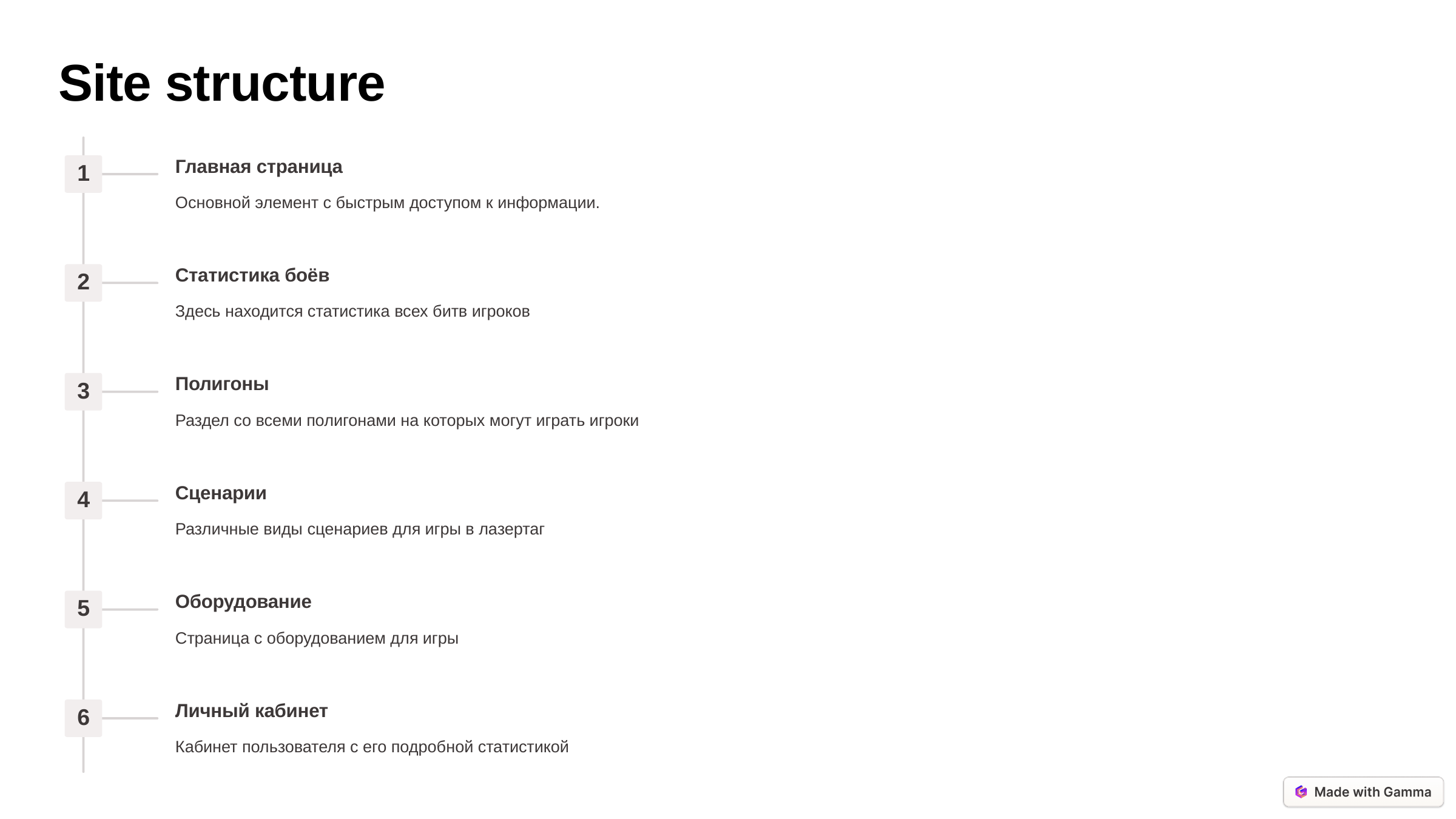

Site structure

Главная страница

1

Основной элемент с быстрым доступом к информации.
Статистика боёв

2

Здесь находится статистика всех битв игроков
Полигоны

3

Раздел со всеми полигонами на которых могут играть игроки
Сценарии

4

Различные виды сценариев для игры в лазертаг
Оборудование

5

Страница с оборудованием для игры
Личный кабинет

6

Кабинет пользователя с его подробной статистикой